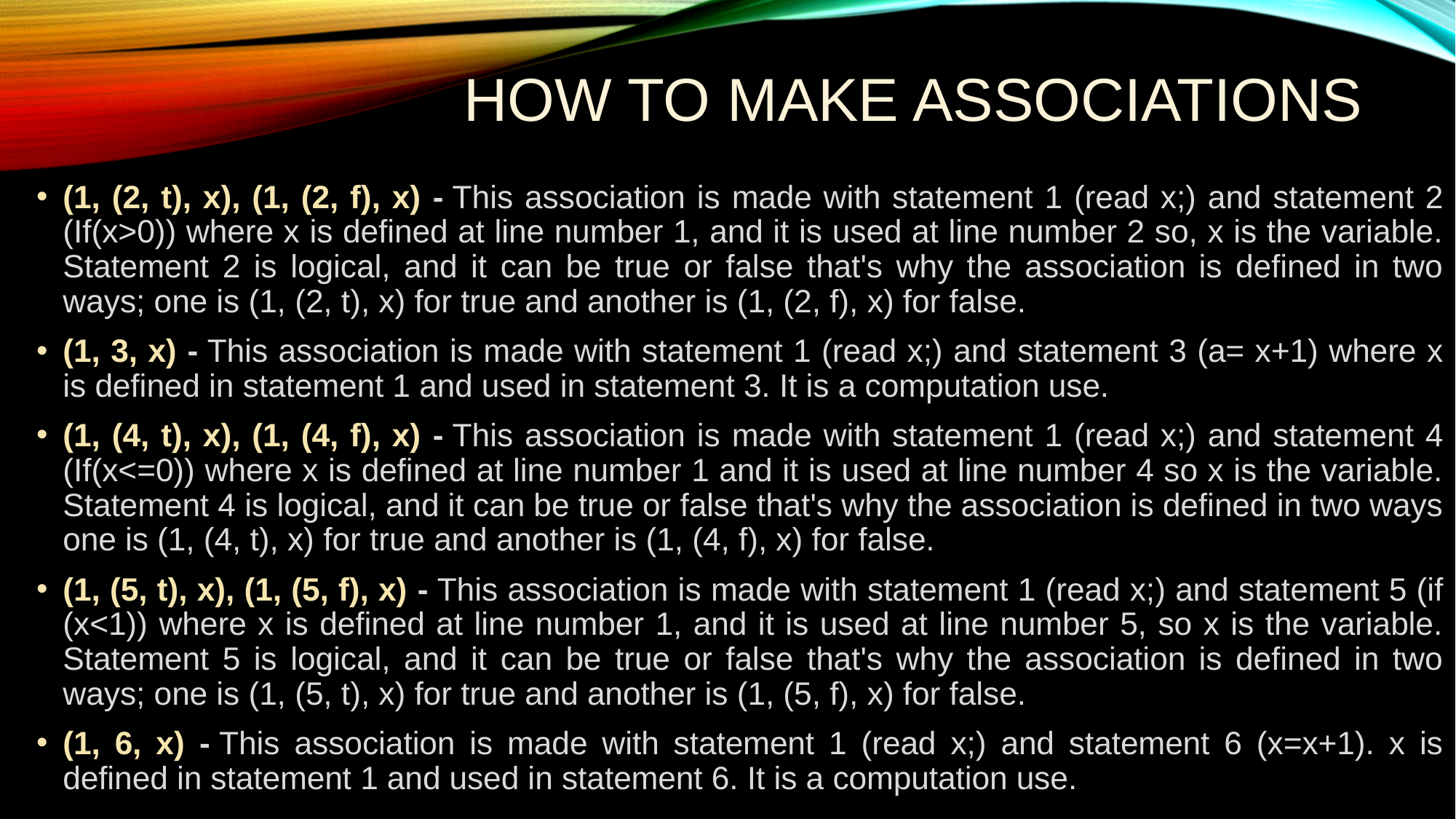

# How to Make Associations
(1, (2, t), x), (1, (2, f), x) - This association is made with statement 1 (read x;) and statement 2 (If(x>0)) where x is defined at line number 1, and it is used at line number 2 so, x is the variable.
Statement 2 is logical, and it can be true or false that's why the association is defined in two ways; one is (1, (2, t), x) for true and another is (1, (2, f), x) for false.
(1, 3, x) - This association is made with statement 1 (read x;) and statement 3 (a= x+1) where x is defined in statement 1 and used in statement 3. It is a computation use.
(1, (4, t), x), (1, (4, f), x) - This association is made with statement 1 (read x;) and statement 4 (If(x<=0)) where x is defined at line number 1 and it is used at line number 4 so x is the variable. Statement 4 is logical, and it can be true or false that's why the association is defined in two ways one is (1, (4, t), x) for true and another is (1, (4, f), x) for false.
(1, (5, t), x), (1, (5, f), x) - This association is made with statement 1 (read x;) and statement 5 (if (x<1)) where x is defined at line number 1, and it is used at line number 5, so x is the variable.
Statement 5 is logical, and it can be true or false that's why the association is defined in two ways; one is (1, (5, t), x) for true and another is (1, (5, f), x) for false.
(1, 6, x) - This association is made with statement 1 (read x;) and statement 6 (x=x+1). x is defined in statement 1 and used in statement 6. It is a computation use.